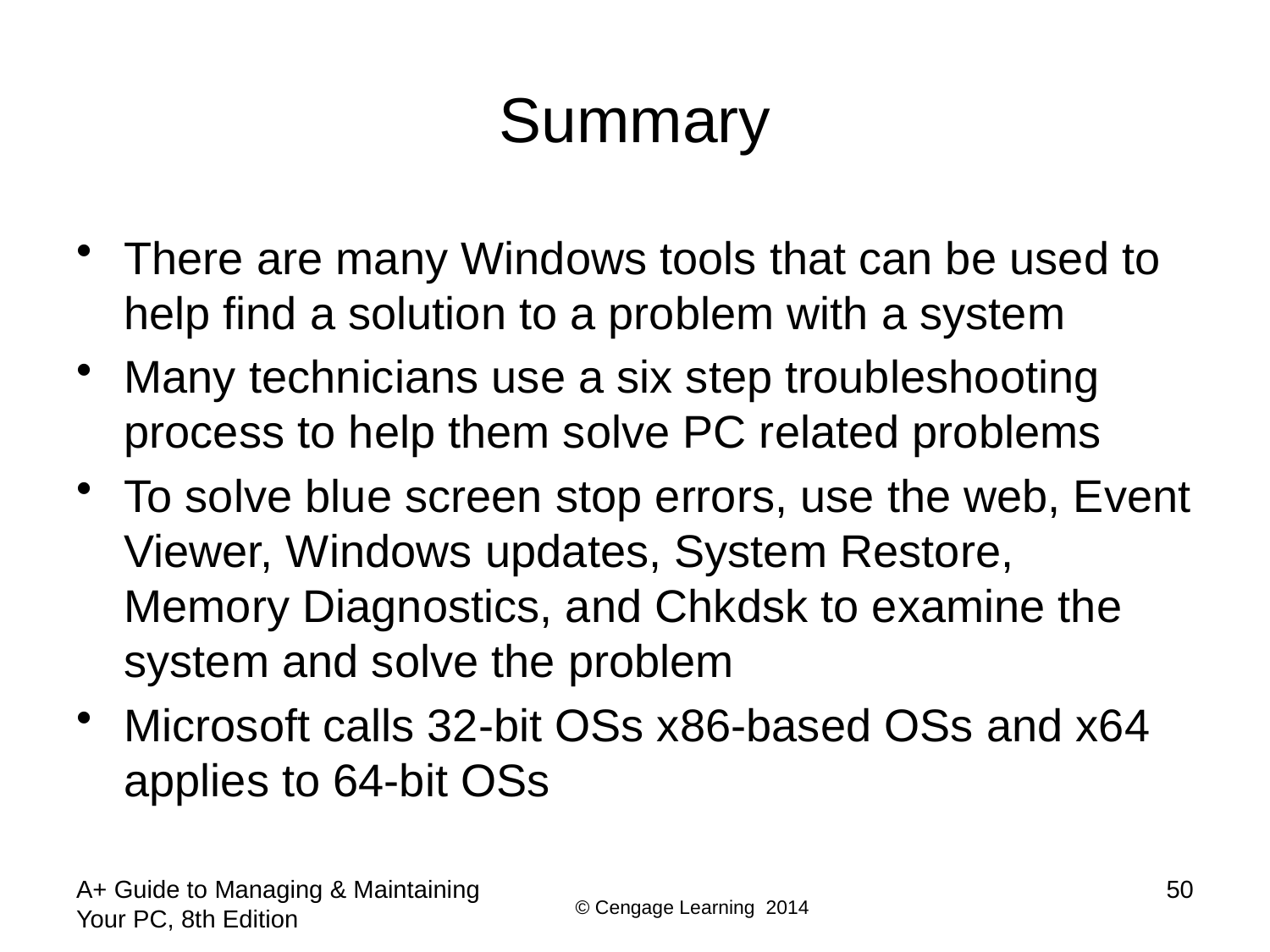

# Summary
There are many Windows tools that can be used to help find a solution to a problem with a system
Many technicians use a six step troubleshooting process to help them solve PC related problems
To solve blue screen stop errors, use the web, Event Viewer, Windows updates, System Restore, Memory Diagnostics, and Chkdsk to examine the system and solve the problem
Microsoft calls 32-bit OSs x86-based OSs and x64 applies to 64-bit OSs
A+ Guide to Managing & Maintaining Your PC, 8th Edition
50